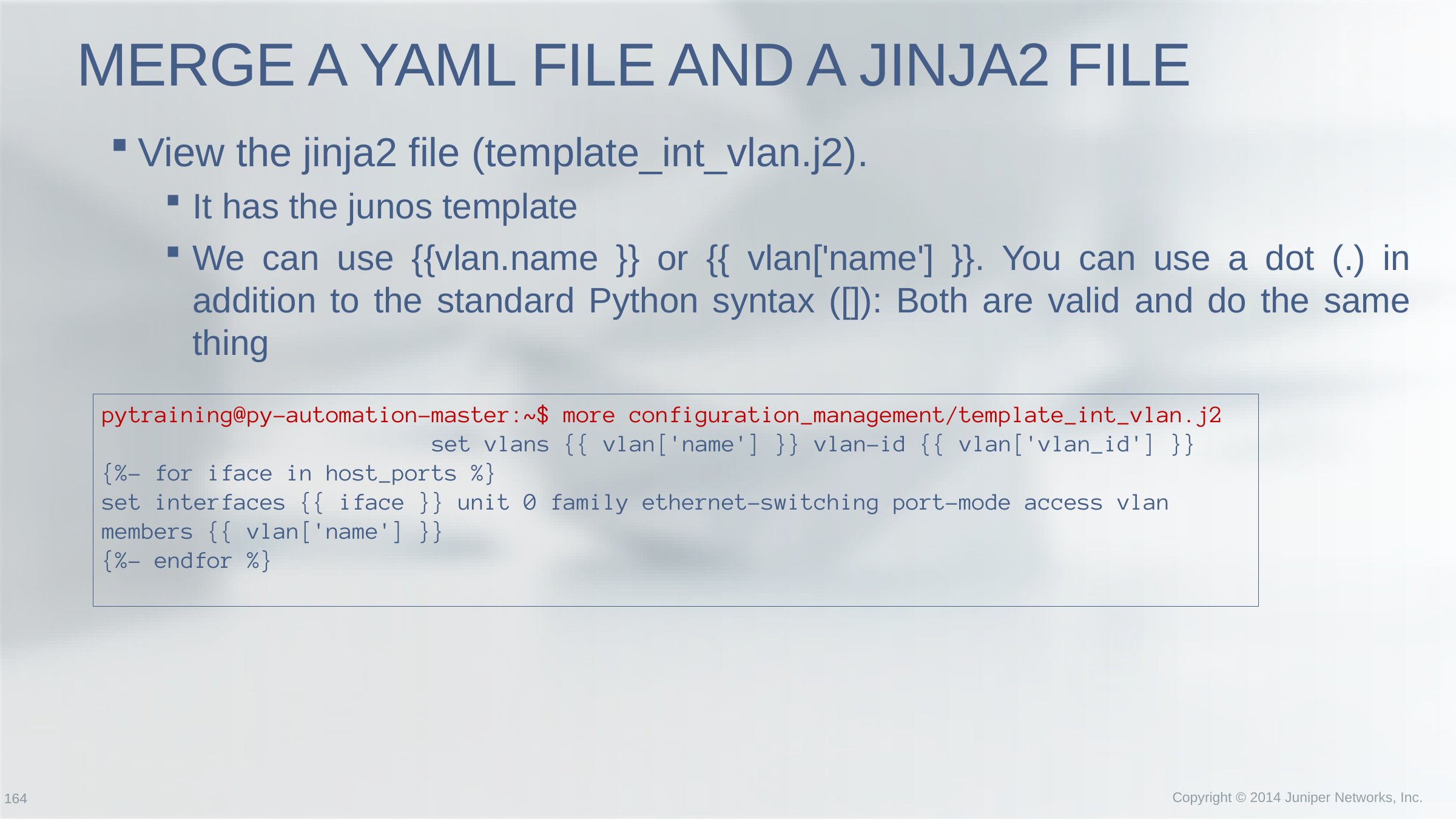

# MERGE A YAML FILE AND A JINJA2 FILE
View the jinja2 file (template_int_vlan.j2).
It has the junos template
We can use {{vlan.name }} or {{ vlan['name'] }}. You can use a dot (.) in addition to the standard Python syntax ([]): Both are valid and do the same thing
pytraining@py-automation-master:~$ more configuration_management/template_int_vlan.j2                           set vlans {{ vlan['name'] }} vlan-id {{ vlan['vlan_id'] }}
{%- for iface in host_ports %}
set interfaces {{ iface }} unit 0 family ethernet-switching port-mode access vlan members {{ vlan['name'] }}
{%- endfor %}